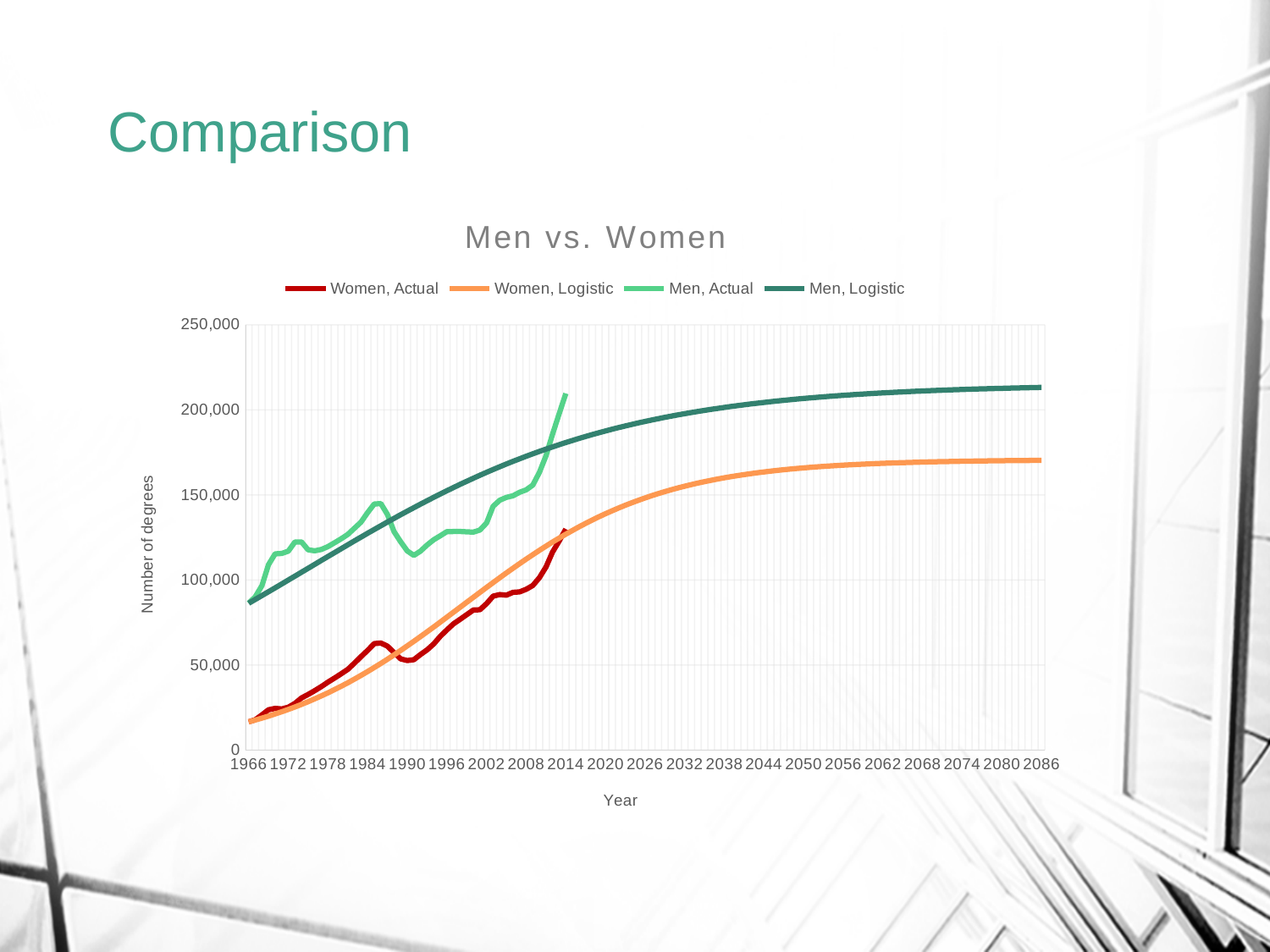

# Comparison

### Chart: Men vs. Women

| Category |  |  |  |  |
|---|---|---|---|---|
| 1966 | 16646.0 | 16645.999276421044 | 86337.0 | 86336.9999901474 |
| 1967 | 17868.0 | 17703.843332881457 | 90131.0 | 88567.77373475692 |
| 1968 | 20692.0 | 18820.702564190164 | 96589.0 | 90815.50247142701 |
| 1969 | 23702.0 | 19998.812783657122 | 108970.0 | 93078.27999551251 |
| 1970 | 24522.0 | 21240.358641861007 | 115328.0 | 95354.1465135803 |
| 1971 | 24209.0 | 22547.452772632663 | 115583.0 | 97641.09518107206 |
| 1972 | 25201.0 | 23922.113057141334 | 116920.0 | 99937.0789954665 |
| 1973 | 27461.0 | 25366.238075468857 | 122322.0 | 102240.0179962078 |
| 1974 | 30684.0 | 26881.580864365915 | 122316.0 | 104547.80671867977 |
| 1975 | 32723.0 | 28469.721155332518 | 117685.0 | 106858.32184619128 |
| 1976 | 34970.0 | 30132.03632813253 | 117116.0 | 109169.43000126828 |
| 1977 | 37333.0 | 31869.671380340154 | 117932.0 | 111478.99561573514 |
| 1978 | 39939.0 | 33683.50828210156 | 119598.0 | 113784.88881796207 |
| 1979 | 42375.0 | 35574.13515510259 | 121884.0 | 116084.9932754739 |
| 1980 | 44857.0 | 37541.81578342837 | 124206.0 | 118377.21393166594 |
| 1981 | 47429.0 | 39586.4600288086 | 126756.0 | 120659.48457683966 |
| 1982 | 51094.0 | 41707.59578050415 | 130364.0 | 122929.77519593043 |
| 1983 | 54932.0 | 43904.343117355354 | 133988.0 | 125186.09903829383 |
| 1984 | 58615.0 | 46175.39139267104 | 139591.0 | 127426.51935852827 |
| 1985 | 62608.0 | 48518.97996810995 | 144632.0 | 129649.1557815611 |
| 1986 | 62947.0 | 50932.8833171035 | 144900.0 | 131852.1902500333 |
| 1987 | 61110.0 | 53414.401188888885 | 138481.0 | 134033.87251719405 |
| 1988 | 57348.0 | 55960.35446859635 | 128417.0 | 136192.52515412297 |
| 1989 | 53634.0 | 58567.08728601821 | 122450.0 | 138326.54804585053 |
| 1990 | 52653.0 | 61230.47581564883 | 117073.0 | 140434.42235692957 |
| 1991 | 53142.0 | 63945.94407479845 | 114428.0 | 142514.7139529373 |
| 1992 | 56162.0 | 66708.48686797777 | 116937.0 | 144566.0762703406 |
| 1993 | 58927.0 | 69512.6998487739 | 120523.0 | 146587.25263288873 |
| 1994 | 62382.0 | 72352.81648094748 | 123606.0 | 148577.07801822436 |
| 1995 | 66875.0 | 75222.7514855362 | 125961.0 | 150534.48028363596 |
| 1996 | 70636.0 | 78116.15016827667 | 128421.0 | 152458.48086467752 |
| 1997 | 74219.0 | 81026.442840038 | 128479.0 | 154348.1949648286 |
| 1998 | 76874.0 | 83946.90338052872 | 128481.0 | 156202.83125826681 |
| 1999 | 79605.0 | 86870.71086006558 | 128297.0 | 158021.69113130117 |
| 2000 | 82336.0 | 89791.01303235866 | 128113.0 | 159804.1674908948 |
| 2001 | 82505.0 | 92700.99044821273 | 129332.0 | 161549.74317113074 |
| 2002 | 86079.0 | 95593.91991899423 | 133501.0 | 163257.9889703182 |
| 2003 | 90505.0 | 98463.2360807561 | 143352.0 | 164928.56135279068 |
| 2004 | 91434.0 | 101302.58987390883 | 146879.0 | 166561.19985032632 |
| 2005 | 91057.0 | 104105.90285600223 | 148555.0 | 168155.72419847982 |
| 2006 | 92715.0 | 106867.41640136132 | 149478.0 | 169712.0312431106 |
| 2007 | 93004.0 | 109581.73500428411 | 151545.0 | 171230.09165191522 |
| 2008 | 94520.0 | 112243.86308447592 | 152989.0 | 172709.94646501317 |
| 2009 | 96749.0 | 114849.23488601763 | 155765.0 | 174151.70351749056 |
| 2010 | 101321.0 | 117393.73725607217 | 163236.0 | 175555.53376546028 |
| 2011 | 107626.0 | 119873.72527880901 | 172990.0 | 176921.66754556014 |
| 2012 | 116487.0 | 122286.03091663994 | 185801.0 | 178250.390796049 |
| 2013 | 122984.0 | 124627.96496898175 | 197860.0 | 179542.04126571337 |
| 2014 | 129926.0 | 126897.31279398035 | 209648.0 | 180797.0047347663 |
| 2015 | None | 129092.32434804409 | None | 182015.71126983585 |
| 2016 | None | 131211.69918023553 | None | 183198.6315329883 |
| 2017 | None | 133254.56707354286 | None | 184346.27316262564 |
| 2018 | None | 135220.4650539828 | None | 185459.17724196552 |
| 2019 | None | 137109.3114935499 | None | 186537.9148687802 |
| 2020 | None | 138921.37801711066 | None | 187583.0838380599 |
| 2021 | None | 140657.25988981553 | None | 188595.30544738303 |
| 2022 | None | 142317.84551405293 | None | 189575.22143296097 |
| 2023 | None | 143904.28560700713 | None | 190523.4910426287 |
| 2024 | None | 145417.9625649491 | None | 191440.78825048773 |
| 2025 | None | 146860.4604516395 | None | 192327.79911643086 |
| 2026 | None | 148233.5359784186 | None | 193185.2192924656 |
| 2027 | None | 149539.09077502508 | None | 194013.75167652452 |
| 2028 | None | 150779.1451847874 | None | 194814.10421338314 |
| 2029 | None | 151955.81375698262 | None | 195586.98784132328 |
| 2030 | None | 153071.28255384418 | None | 196333.1145823461 |
| 2031 | None | 154127.7883405399 | None | 197053.1957729916 |
| 2032 | None | 155127.59968371133 | None | 197747.9404321907 |
| 2033 | None | 156072.99994788688 | None | 198418.0537620513 |
| 2034 | None | 156966.27214905136 | None | 199064.23577702913 |
| 2035 | None | 157809.6856005139 | None | 199687.18005659172 |
| 2036 | None | 158605.48426749595 | None | 200287.57261619874 |
| 2037 | None | 159355.87673301352 | None | 200866.0908912294 |
| 2038 | None | 160063.0276680803 | None | 201423.40282833768 |
| 2039 | None | 160729.05069342093 | None | 201960.1660786482 |
| 2040 | None | 161356.00251718704 | None | 202477.02728716418 |
| 2041 | None | 161945.87823307366 | None | 202974.62147278545 |
| 2042 | None | 162500.6076652392 | None | 203453.57149338545 |
| 2043 | None | 163022.05265008812 | None | 203914.4875904829 |
| 2044 | None | 163512.00514988316 | None | 204357.96700817195 |
| 2045 | None | 163972.18609896704 | None | 204784.59368110413 |
| 2046 | None | 164404.24488979293 | None | 205194.9379864909 |
| 2047 | None | 164809.7594127435 | None | 205589.55655526233 |
| 2048 | None | 165190.2365706542 | None | 205968.99213771813 |
| 2049 | None | 165547.11319588163 | None | 206333.77351919844 |
| 2050 | None | 165881.7573045472 | None | 206684.4154815141 |
| 2051 | None | 166195.46962913562 | None | 207021.41880608423 |
| 2052 | None | 166489.48537687017 | None | 207345.27031493792 |
| 2053 | None | 166764.97616716745 | None | 207656.44294595494 |
| 2054 | None | 167023.052106964 | None | 207955.39585892152 |
| 2055 | None | 167264.76396778738 | None | 208242.57456919315 |
| 2056 | None | 167491.105433111 | None | 208518.41110594926 |
| 2057 | None | 167703.01538878778 | None | 208783.32419223018 |
| 2058 | None | 167901.38023321558 | None | 209037.71944412985 |
| 2059 | None | 168087.03618736222 | None | 209281.98958670773 |
| 2060 | None | 168260.7715878915 | None | 209516.5146843574 |
| 2061 | None | 168423.32914940486 | None | 209741.66238353774 |
| 2062 | None | 168575.40818427215 | None | 209957.78816593785 |
| 2063 | None | 168717.66677069207 | None | 210165.2356102959 |
| 2064 | None | 168850.723861524 | None | 210364.33666124305 |
| 2065 | None | 168975.16132809114 | None | 210555.41190367544 |
| 2066 | None | 169091.52593459503 | None | 210738.770841294 |
| 2067 | None | 169200.3312400217 | None | 210914.71217806774 |
| 2068 | None | 169302.05942548584 | None | 211083.5241014962 |
| 2069 | None | 169397.16304586575 | None | 211245.48456665067 |
| 2070 | None | 169486.06670534846 | None | 211400.86158007674 |
| 2071 | None | 169569.16865714907 | None | 211549.9134827328 |
| 2072 | None | 169646.8423282003 | None | 211692.8892312267 |
| 2073 | None | 169719.43777005022 | None | 211830.0286766947 |
| 2074 | None | 169787.28303755884 | None | 211961.56284073944 |
| 2075 | None | 169850.68549726938 | None | 212087.71418791628 |
| 2076 | None | 169909.93306755016 | None | 212208.69689431763 |
| 2077 | None | 169965.29539276936 | None | 212324.71711186683 |
| 2078 | None | 170017.02495388663 | None | 212435.97322798552 |
| 2079 | None | 170065.35811792515 | None | 212542.6561203481 |
| 2080 | None | 170110.5161288379 | None | 212644.949406484 |
| 2081 | None | 170152.70604229963 | None | 212743.0296880264 |
| 2082 | None | 170192.121606955 | None | 212837.06678944858 |
| 2083 | None | 170228.94409462818 | None | 212927.2239911579 |
| 2084 | None | 170263.34308196287 | None | 213013.65825685416 |
| 2085 | None | 170295.47718590958 | None | 213096.52045508183 |
| 2086 | None | 170325.49475541487 | None | 213175.95557493513 |